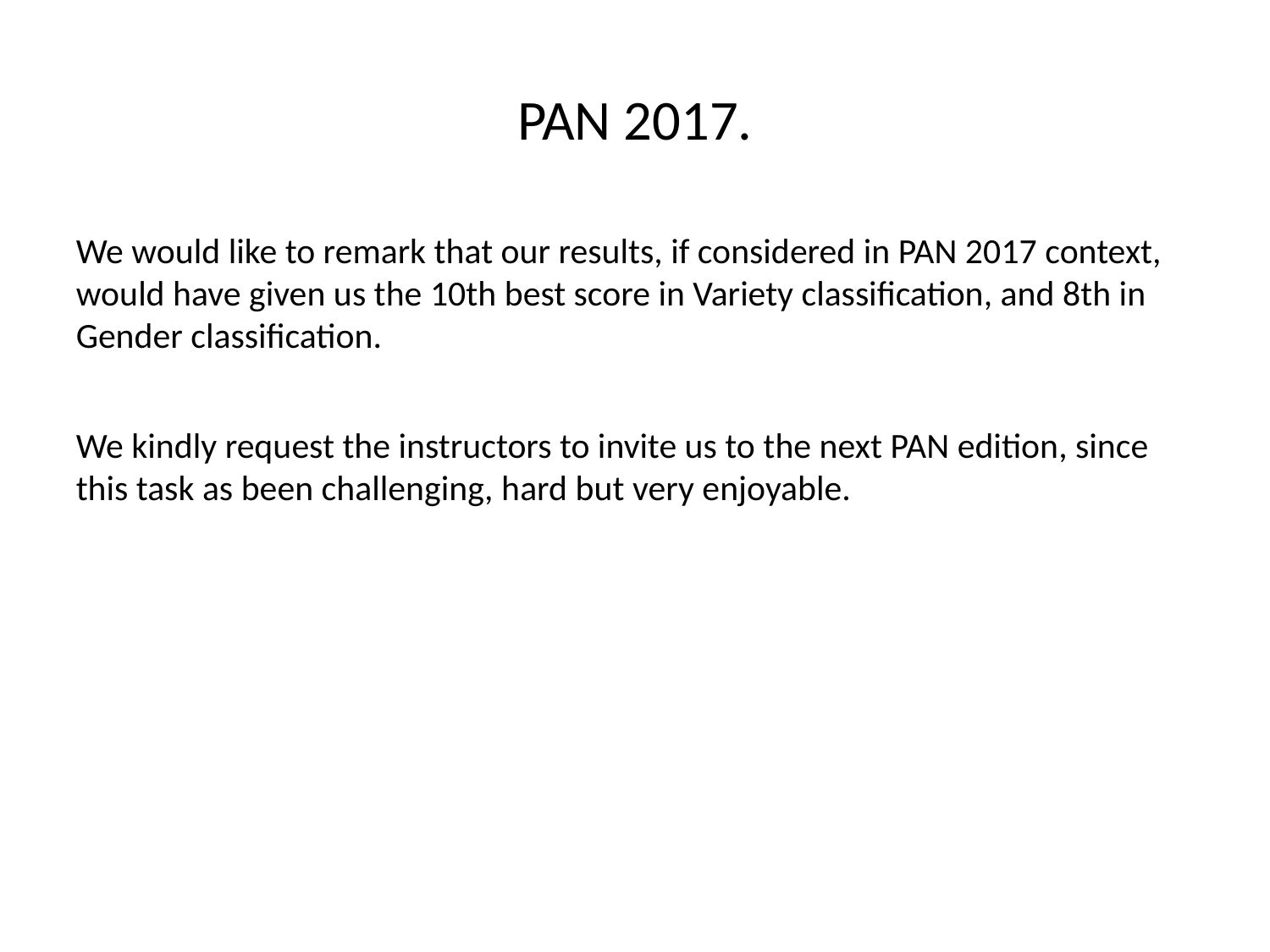

PAN 2017.
We would like to remark that our results, if considered in PAN 2017 context, would have given us the 10th best score in Variety classification, and 8th in Gender classification.

We kindly request the instructors to invite us to the next PAN edition, since this task as been challenging, hard but very enjoyable.